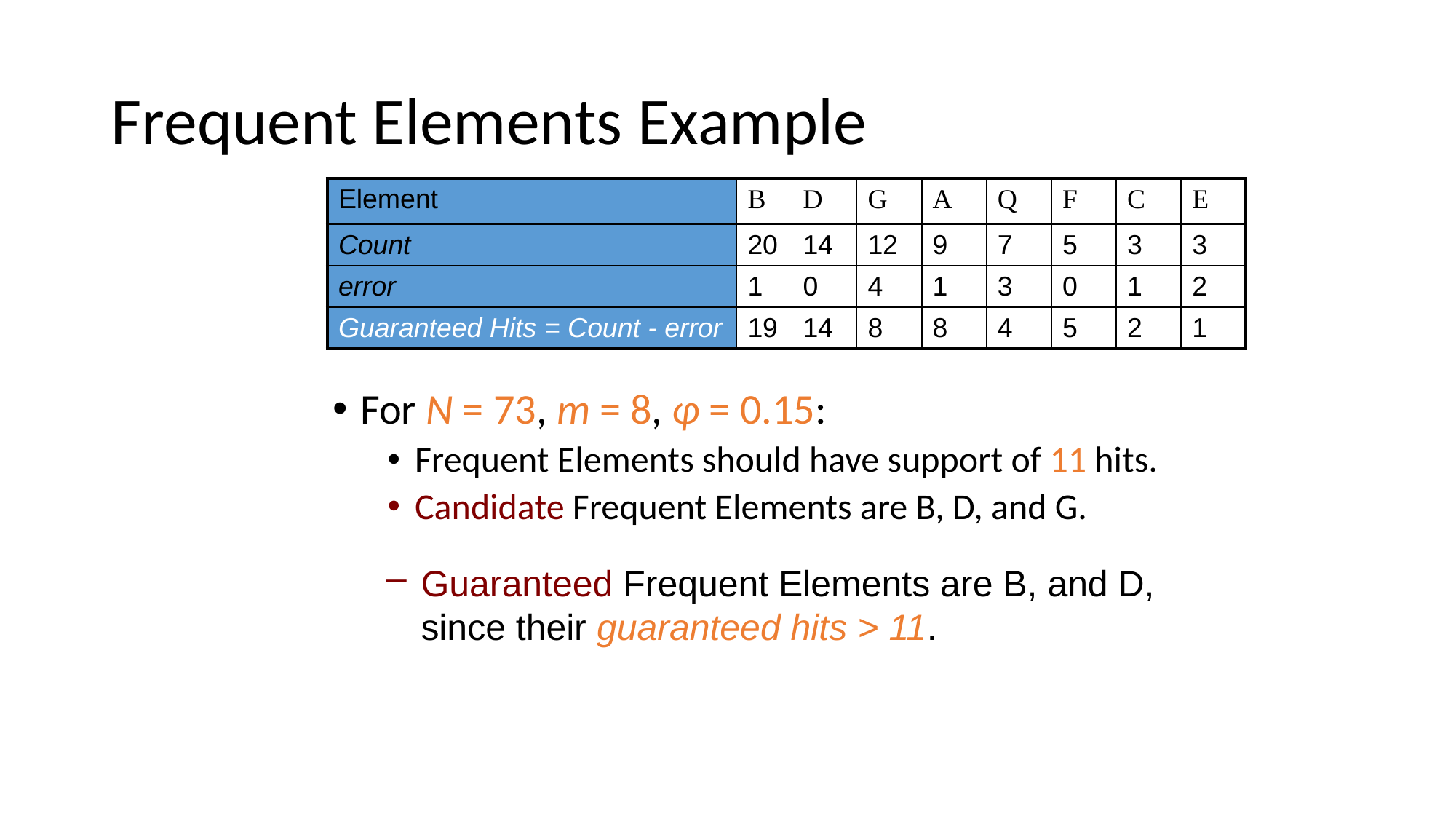

# Frequent Elements Example
| Element | B | D | G | A | Q | F | C | E |
| --- | --- | --- | --- | --- | --- | --- | --- | --- |
| Count | 20 | 14 | 12 | 9 | 7 | 5 | 3 | 3 |
| error | 1 | 0 | 4 | 1 | 3 | 0 | 1 | 2 |
| Guaranteed Hits = Count - error | 19 | 14 | 8 | 8 | 4 | 5 | 2 | 1 |
| Element | B | D | G | A | Q | F | C | E |
| --- | --- | --- | --- | --- | --- | --- | --- | --- |
| Count | 20 | 14 | 12 | 9 | 7 | 5 | 3 | 3 |
| error | 1 | 0 | 4 | 1 | 3 | 0 | 1 | 2 |
| Guaranteed Hits = Count - error | 19 | 14 | 8 | 8 | 4 | 5 | 2 | 1 |
For N = 73, m = 8, φ = 0.15:
Frequent Elements should have support of 11 hits.
Candidate Frequent Elements are B, D, and G.
Guaranteed Frequent Elements are B, and D, since their guaranteed hits > 11.